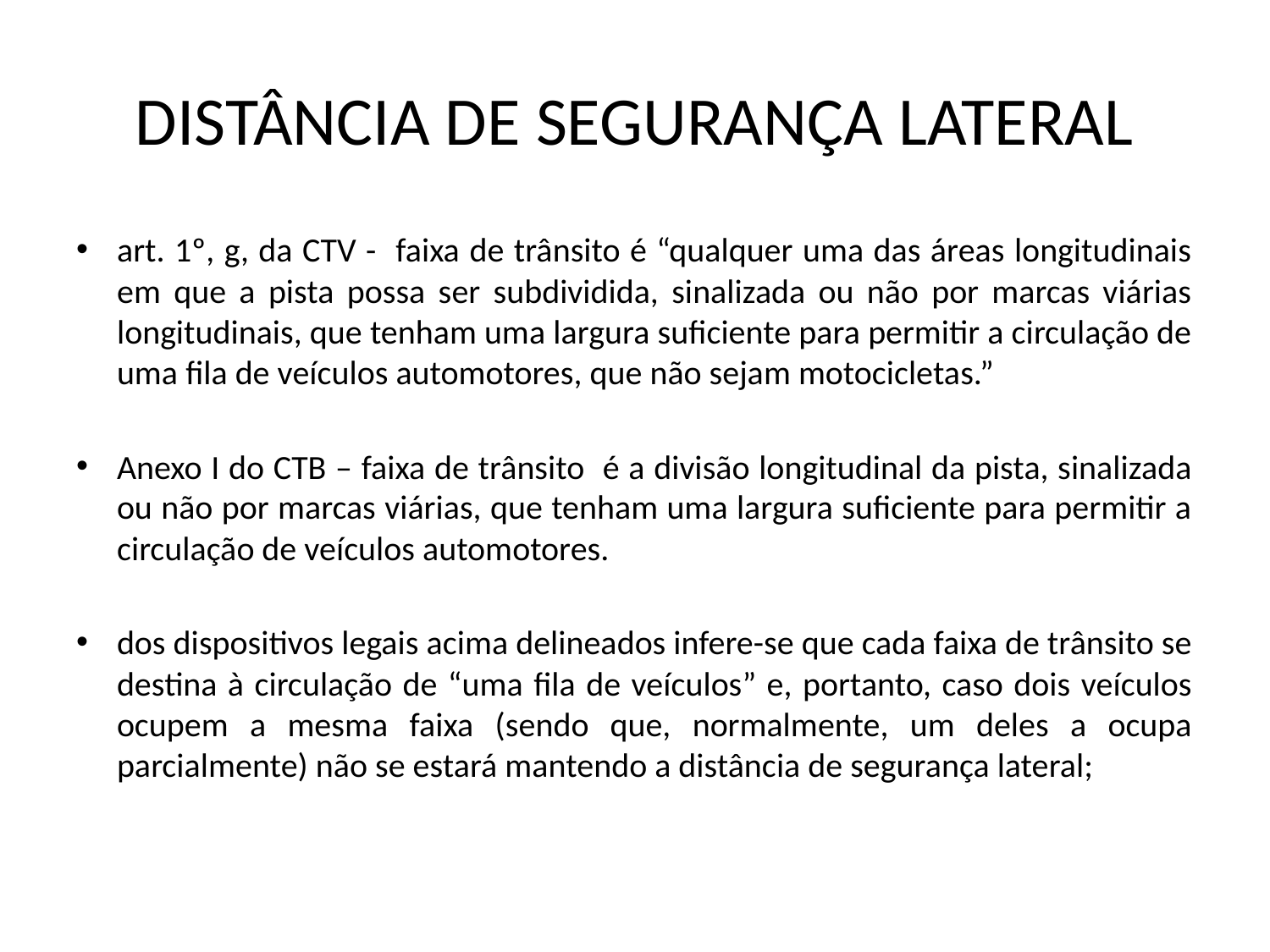

# DISTÂNCIA DE SEGURANÇA LATERAL
art. 1º, g, da CTV -  faixa de trânsito é “qualquer uma das áreas longitudinais em que a pista possa ser subdividida, sinalizada ou não por marcas viárias longitudinais, que tenham uma largura suficiente para permitir a circulação de uma fila de veículos automotores, que não sejam motocicletas.”

Anexo I do CTB – faixa de trânsito  é a divisão longitudinal da pista, sinalizada ou não por marcas viárias, que tenham uma largura suficiente para permitir a circulação de veículos automotores.

dos dispositivos legais acima delineados infere-se que cada faixa de trânsito se destina à circulação de “uma fila de veículos” e, portanto, caso dois veículos ocupem a mesma faixa (sendo que, normalmente, um deles a ocupa parcialmente) não se estará mantendo a distância de segurança lateral;